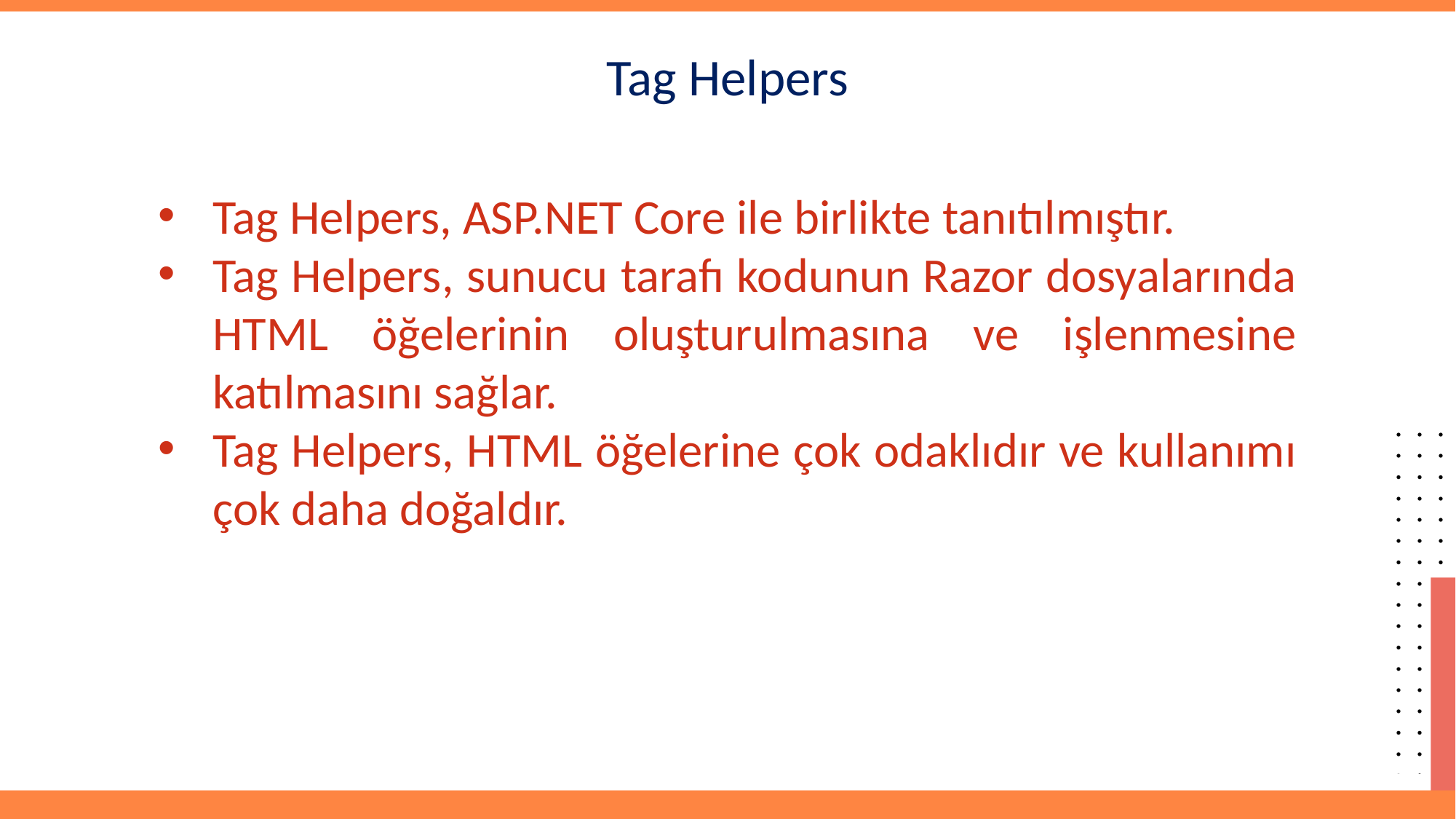

Tag Helpers
Tag Helpers, ASP.NET Core ile birlikte tanıtılmıştır.
Tag Helpers, sunucu tarafı kodunun Razor dosyalarında HTML öğelerinin oluşturulmasına ve işlenmesine katılmasını sağlar.
Tag Helpers, HTML öğelerine çok odaklıdır ve kullanımı çok daha doğaldır.